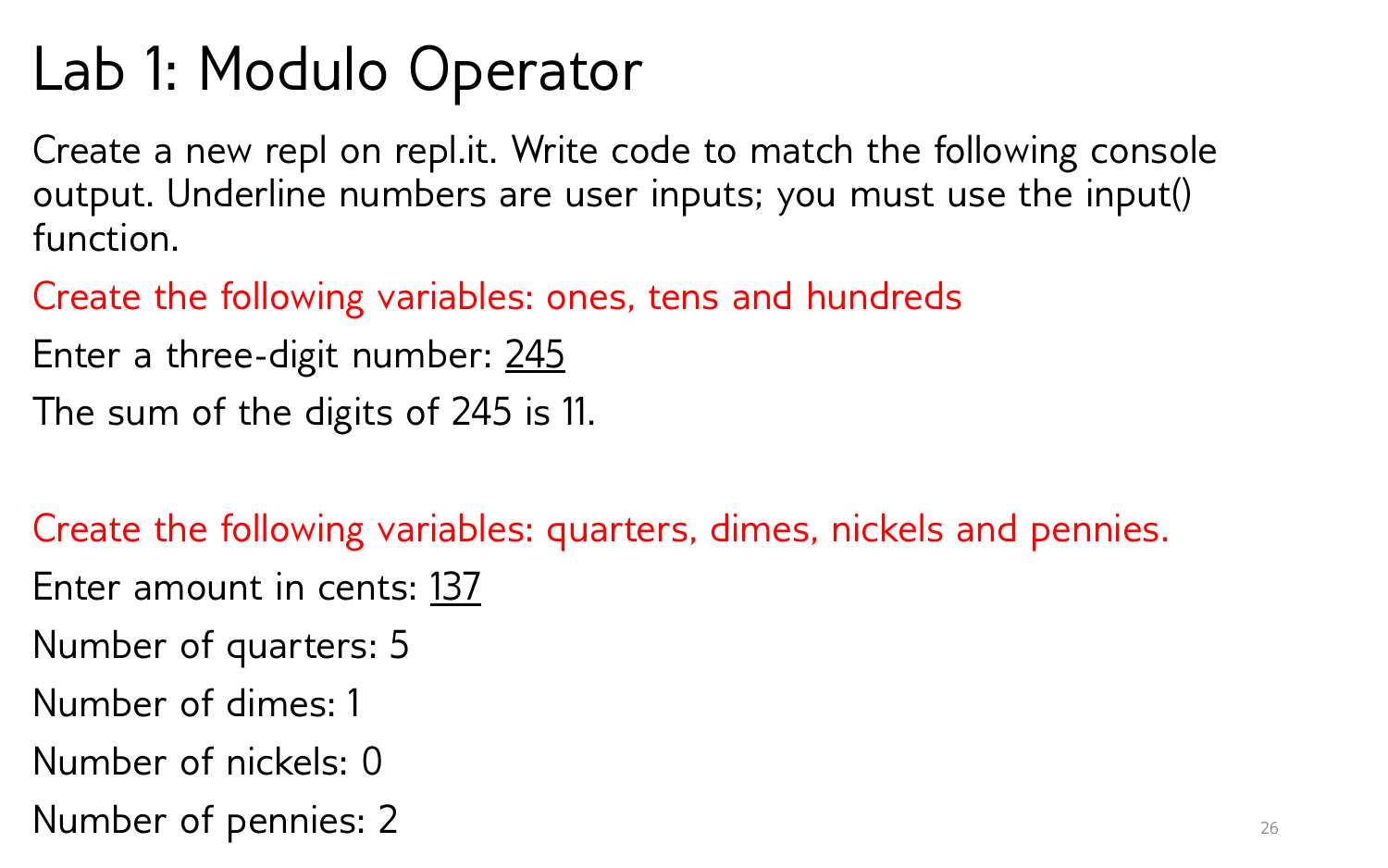

# Lab 1: Modulo Operator
Create a new repl on repl.it. Write code to match the following console output. Underline numbers are user inputs; you must use the input() function.
Create the following variables: ones, tens and hundreds
Enter a three-digit number: 245
The sum of the digits of 245 is 11.

Create the following variables: quarters, dimes, nickels and pennies.
Enter amount in cents: 137
Number of quarters: 5
Number of dimes: 1
Number of nickels: 0
Number of pennies: 2

26